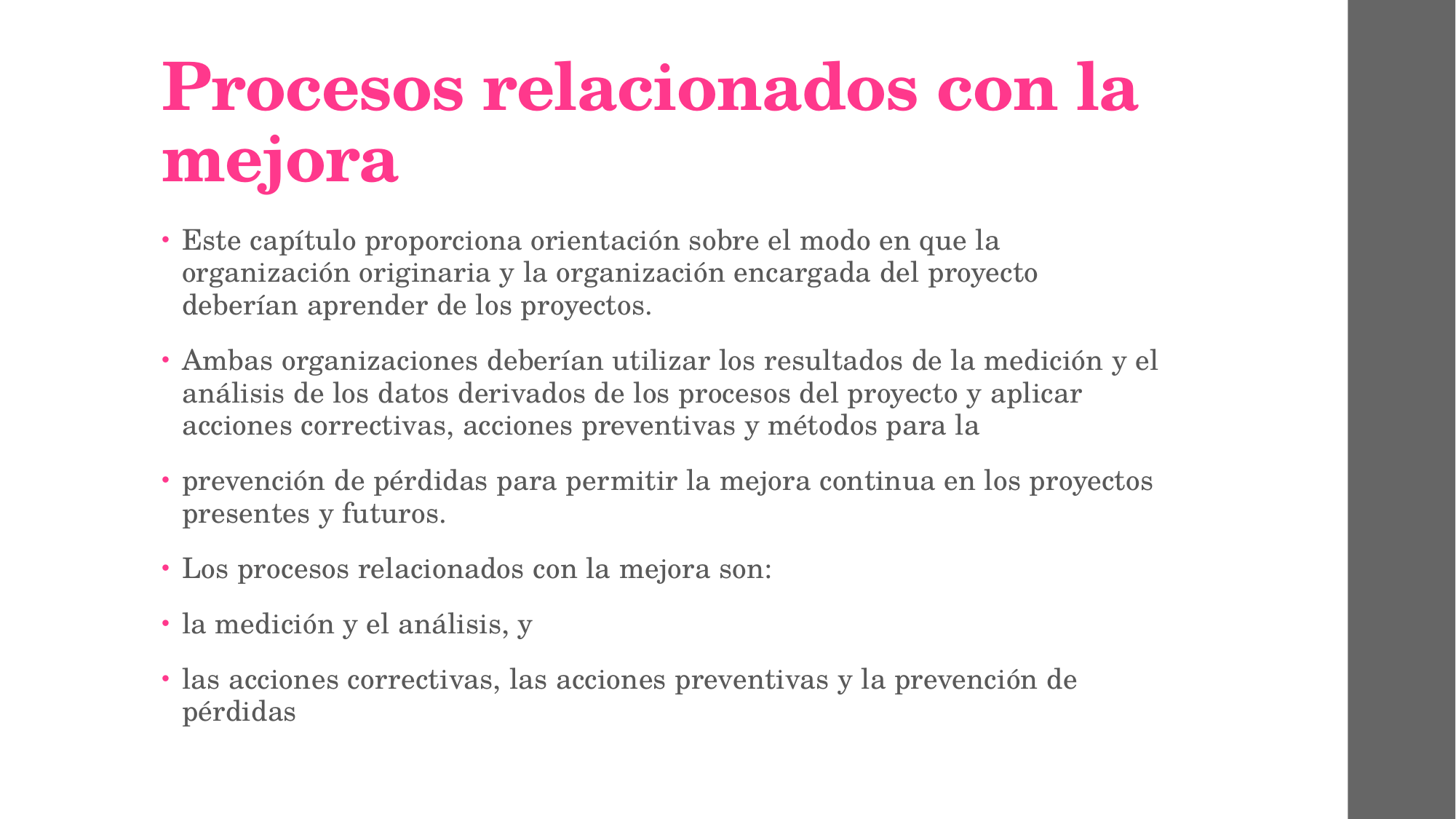

# Procesos relacionados con la mejora
Este capítulo proporciona orientación sobre el modo en que la organización originaria y la organización encargada del proyecto deberían aprender de los proyectos.
Ambas organizaciones deberían utilizar los resultados de la medición y el análisis de los datos derivados de los procesos del proyecto y aplicar acciones correctivas, acciones preventivas y métodos para la
prevención de pérdidas para permitir la mejora continua en los proyectos presentes y futuros.
Los procesos relacionados con la mejora son:
la medición y el análisis, y
las acciones correctivas, las acciones preventivas y la prevención de pérdidas